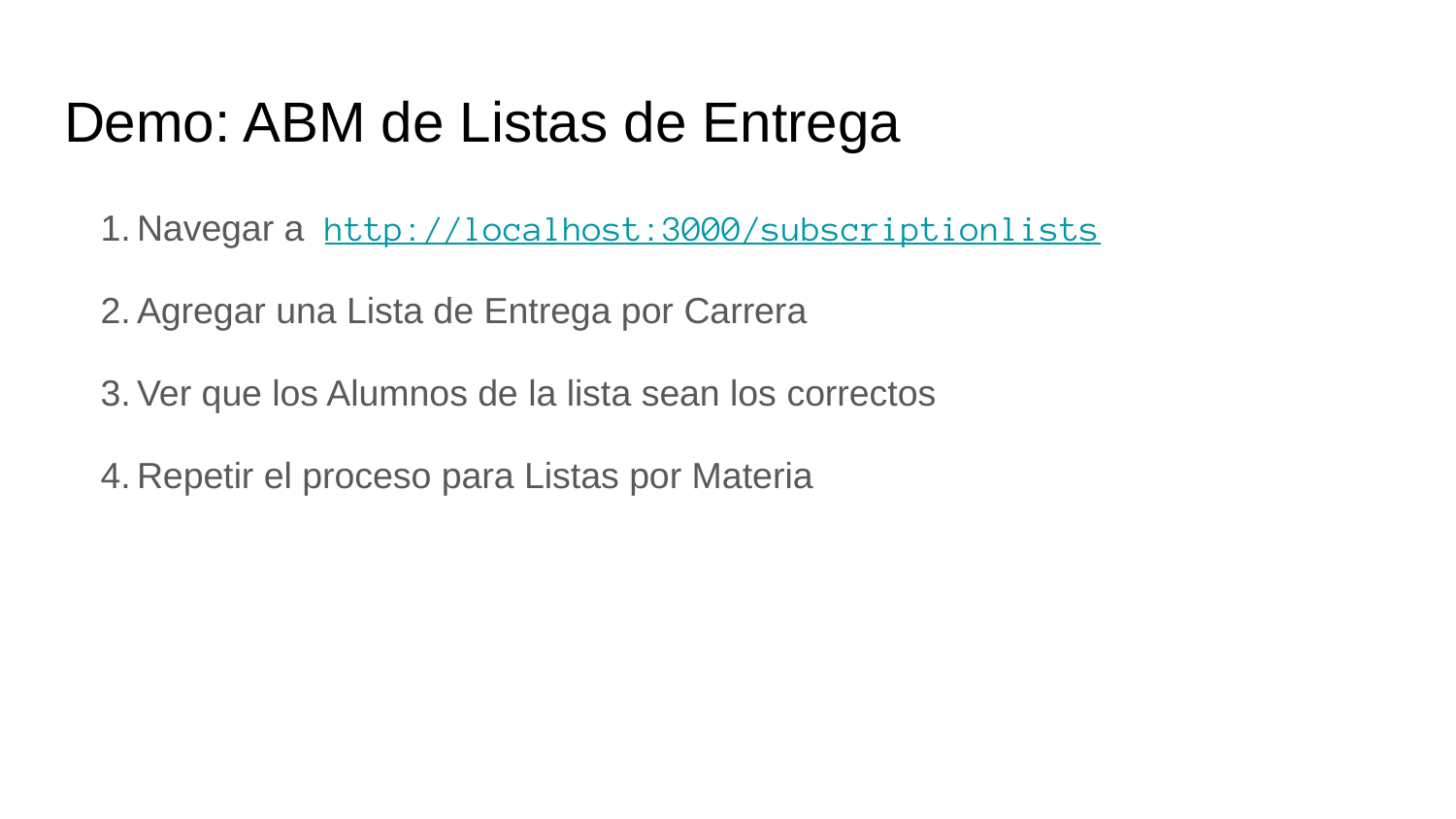

# Demo: ABM de Listas de Entrega
Navegar a  http://localhost:3000/subscriptionlists
Agregar una Lista de Entrega por Carrera
Ver que los Alumnos de la lista sean los correctos
Repetir el proceso para Listas por Materia